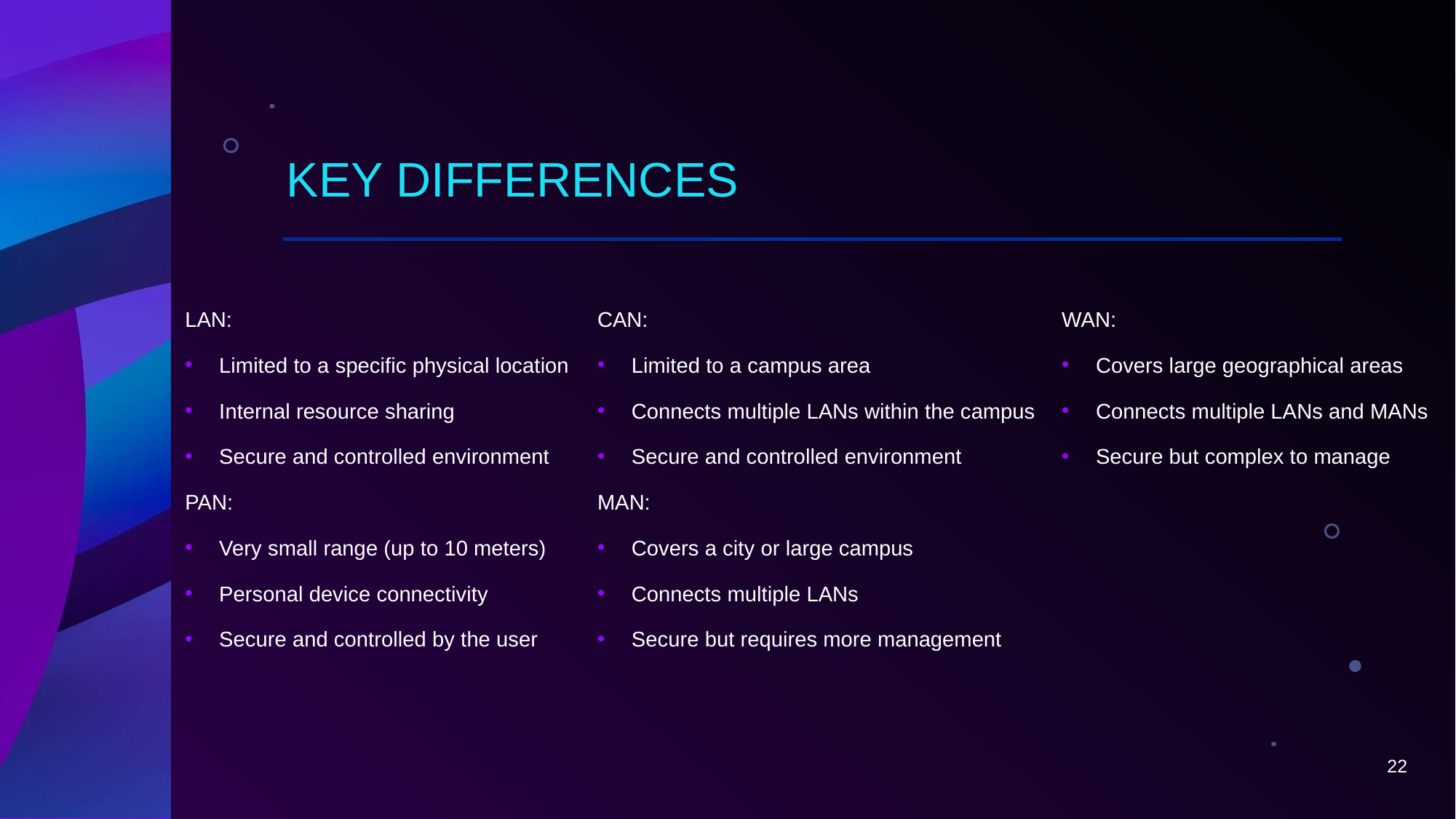

# Key Differences
WAN:
Covers large geographical areas
Connects multiple LANs and MANs
Secure but complex to manage
CAN:
Limited to a campus area
Connects multiple LANs within the campus
Secure and controlled environment
MAN:
Covers a city or large campus
Connects multiple LANs
Secure but requires more management
LAN:
Limited to a specific physical location
Internal resource sharing
Secure and controlled environment
PAN:
Very small range (up to 10 meters)
Personal device connectivity
Secure and controlled by the user
22